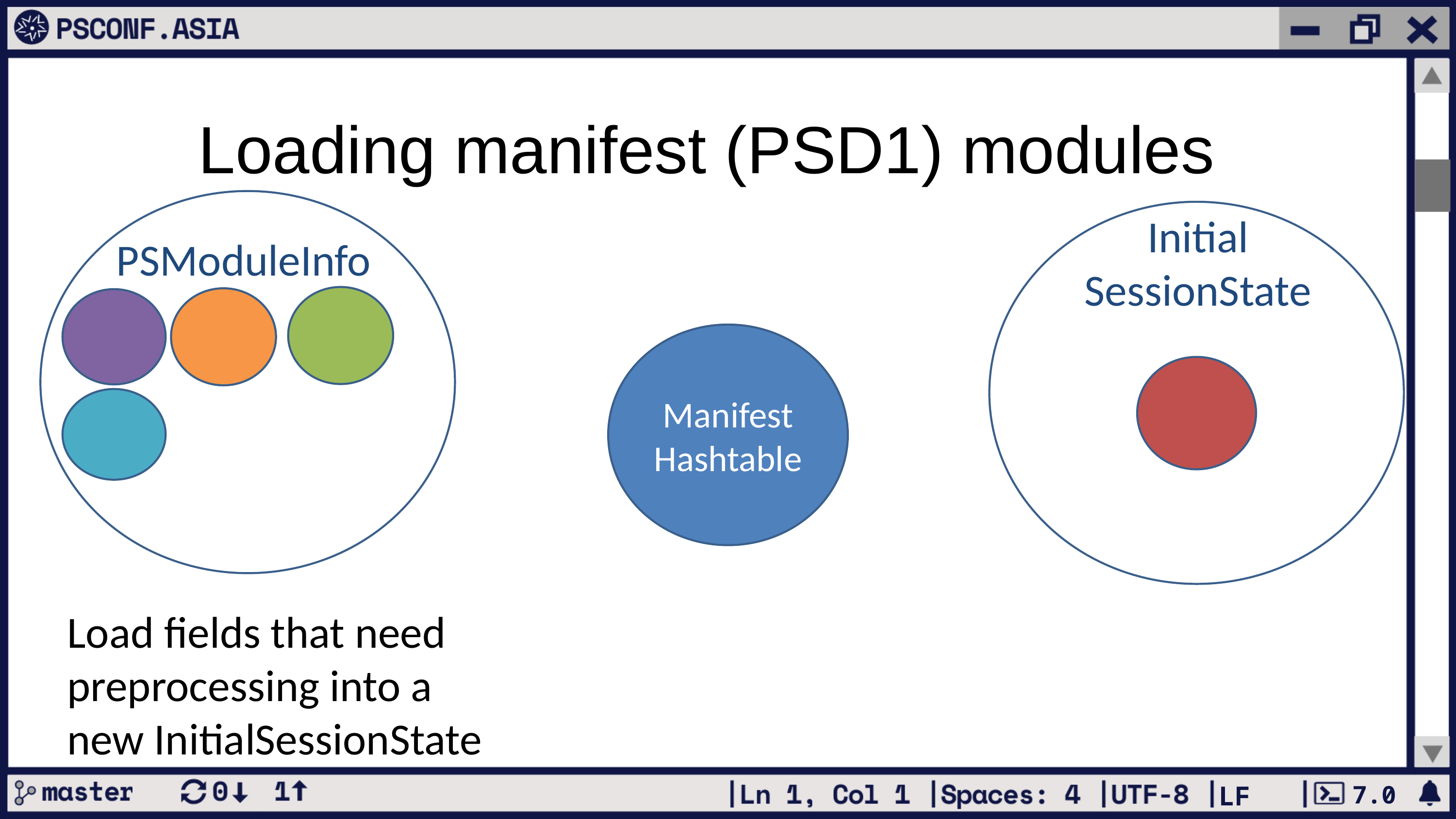

# Loading manifest (PSD1) modules

Initial
SessionState
PSModuleInfo

Manifest
Hashtable

Load fields that need preprocessing into a new InitialSessionState
7.0
LF